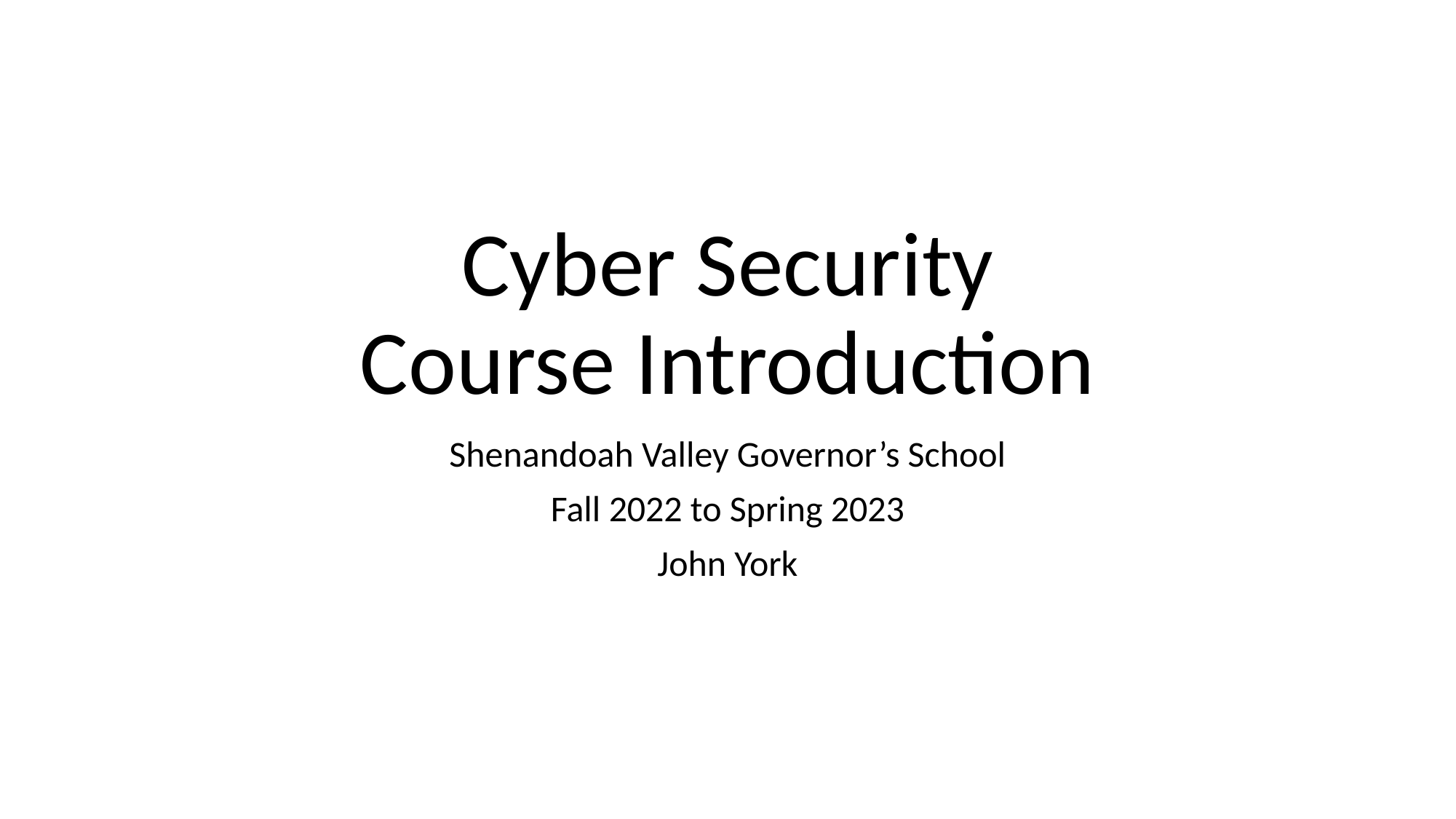

# Cyber Security Course Introduction
Shenandoah Valley Governor’s School
Fall 2022 to Spring 2023
John York